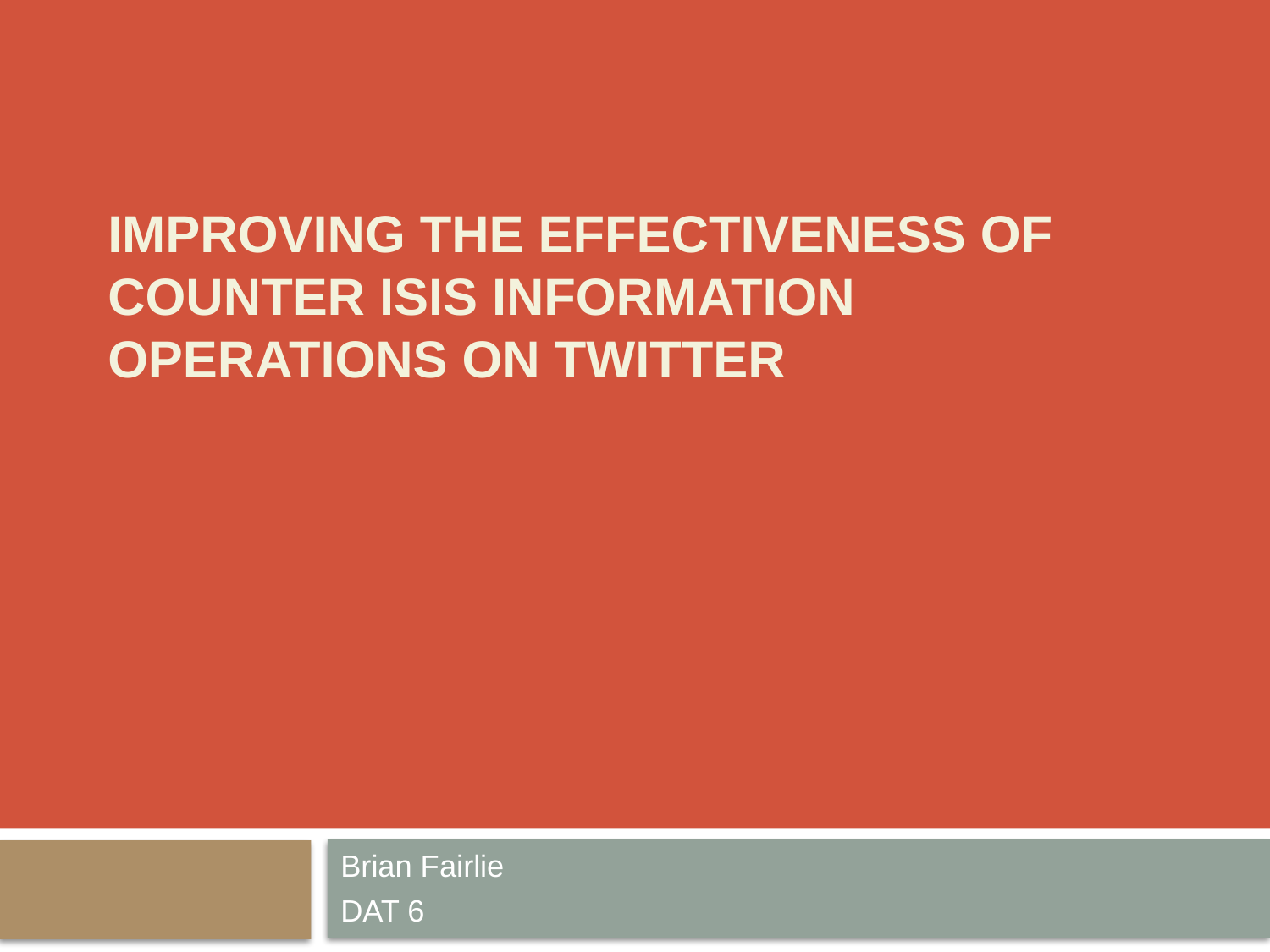

# Improving the Effectiveness of Counter ISIS Information Operations on Twitter
Brian Fairlie
DAT 6